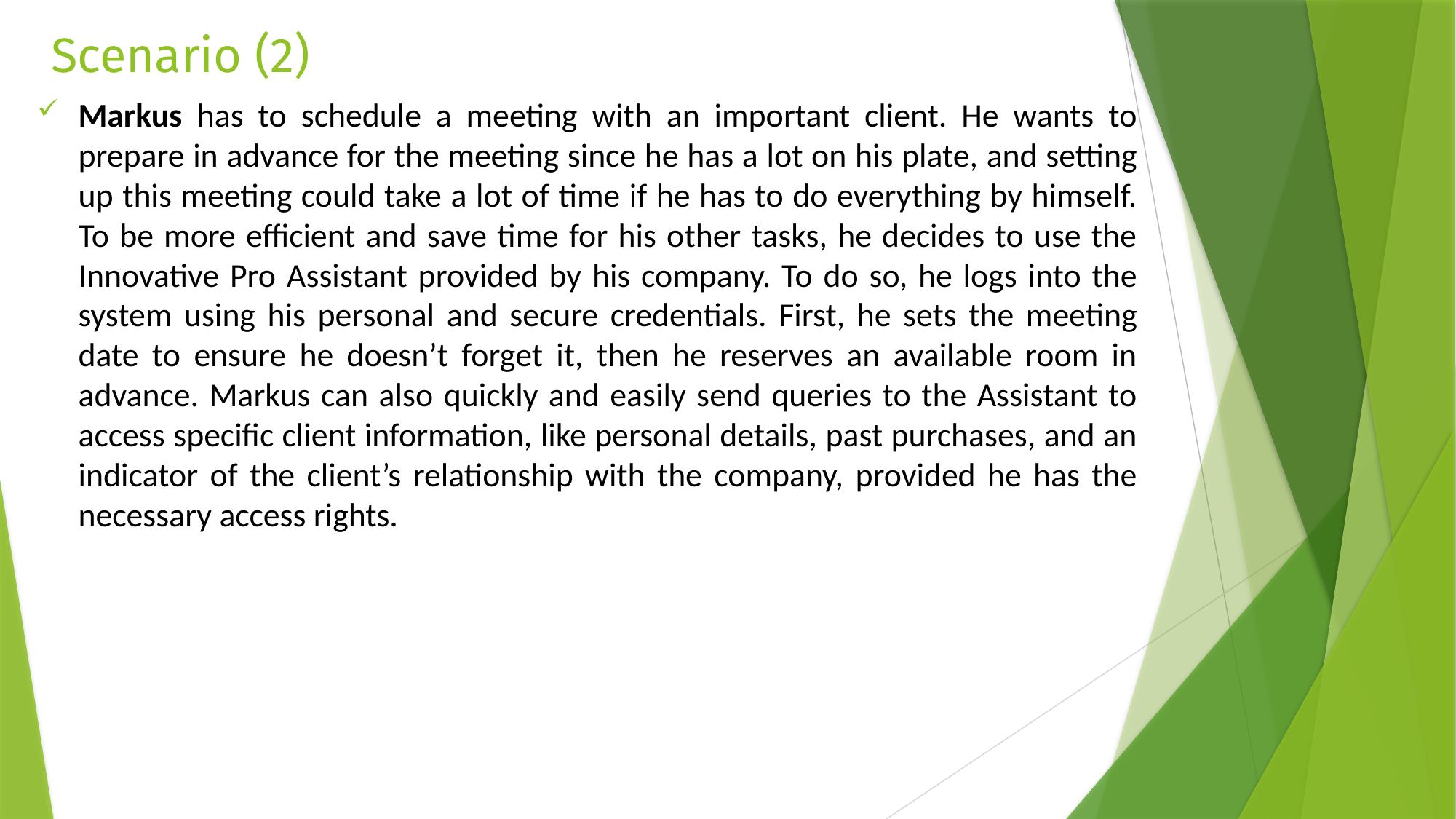

# Scenario (2)
Markus has to schedule a meeting with an important client. He wants to prepare in advance for the meeting since he has a lot on his plate, and setting up this meeting could take a lot of time if he has to do everything by himself. To be more efficient and save time for his other tasks, he decides to use the Innovative Pro Assistant provided by his company. To do so, he logs into the system using his personal and secure credentials. First, he sets the meeting date to ensure he doesn’t forget it, then he reserves an available room in advance. Markus can also quickly and easily send queries to the Assistant to access specific client information, like personal details, past purchases, and an indicator of the client’s relationship with the company, provided he has the necessary access rights.